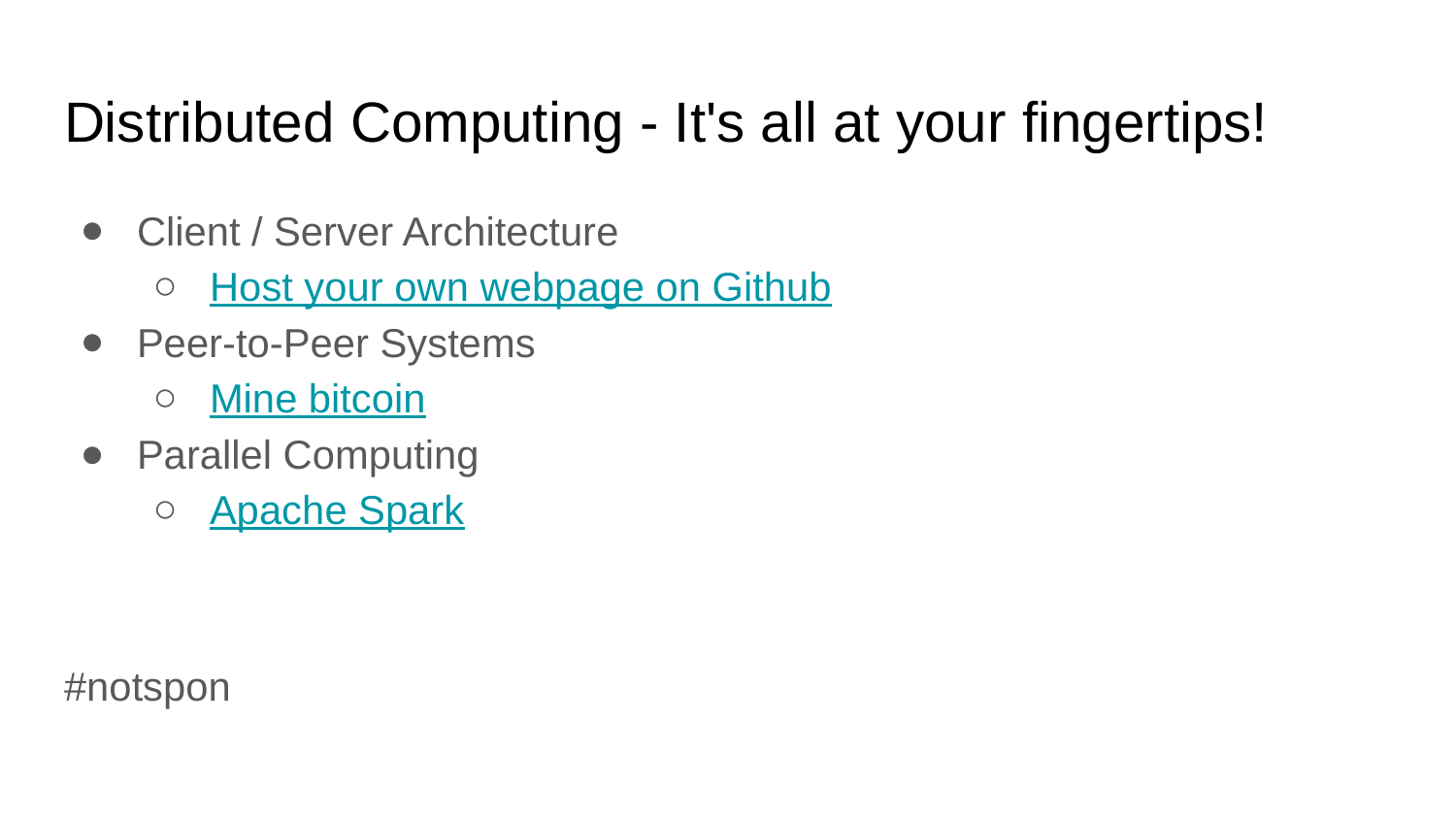

# Distributed Computing - It's all at your fingertips!
Client / Server Architecture
Host your own webpage on Github
Peer-to-Peer Systems
Mine bitcoin
Parallel Computing
Apache Spark

#notspon